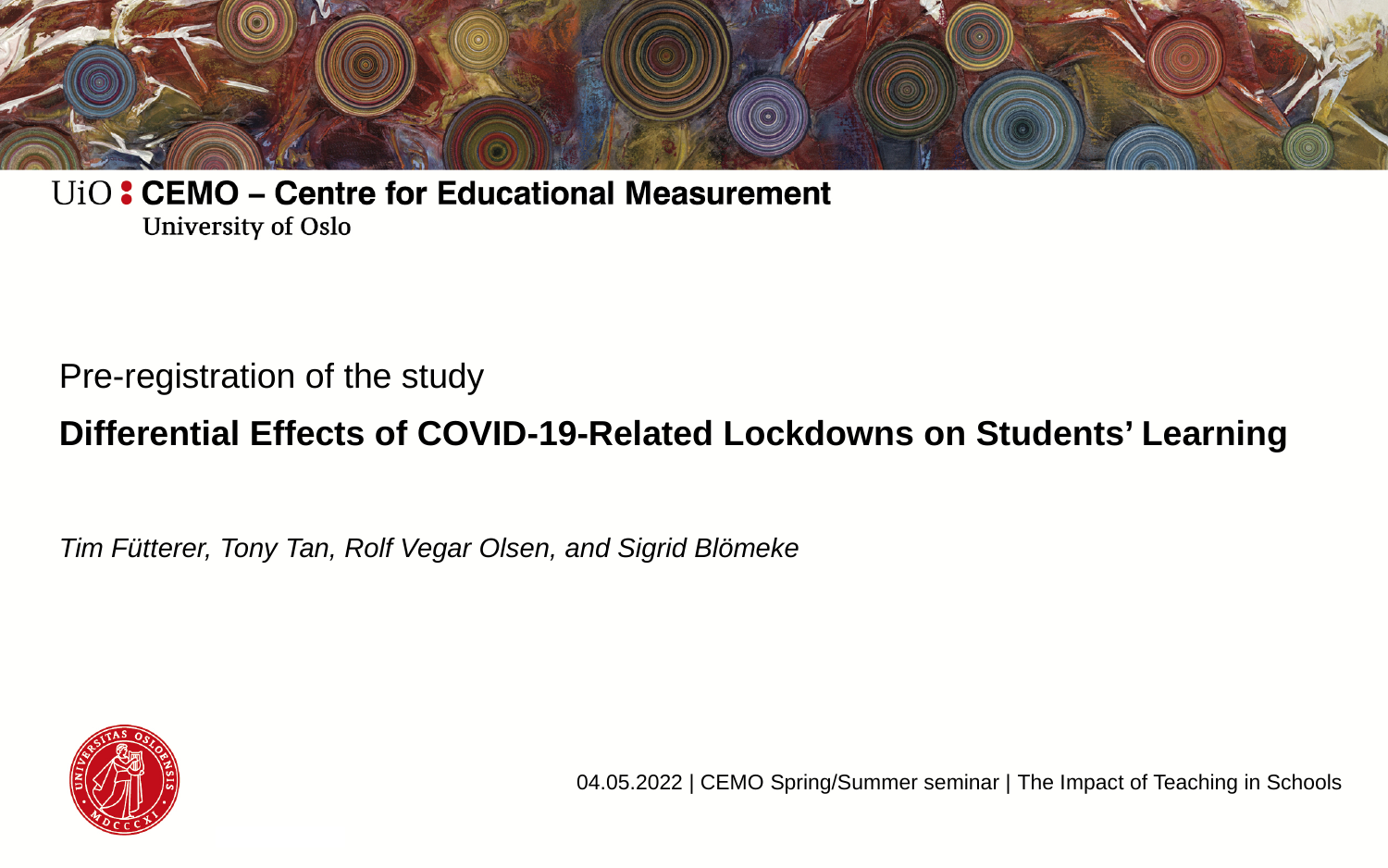

Pre-registration of the study
Differential Effects of COVID-19-Related Lockdowns on Students’ Learning
# Tim Fütterer, Tony Tan, Rolf Vegar Olsen, and Sigrid Blömeke
04.05.2022 | CEMO Spring/Summer seminar | The Impact of Teaching in Schools